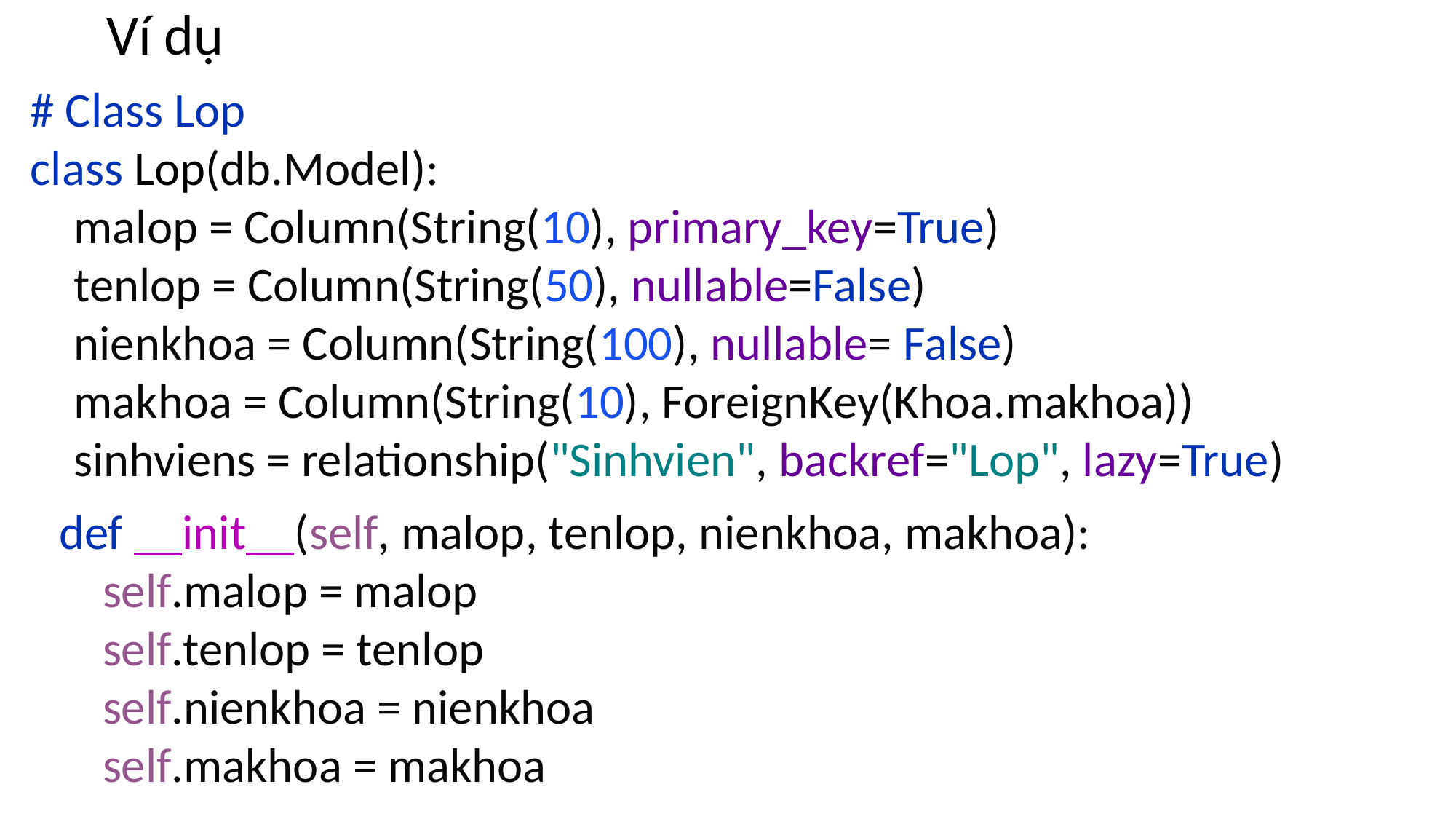

# Ví dụ
# Class Lop
class Lop(db.Model):
    malop = Column(String(10), primary_key=True)
    tenlop = Column(String(50), nullable=False)
    nienkhoa = Column(String(100), nullable= False)
    makhoa = Column(String(10), ForeignKey(Khoa.makhoa))
    sinhviens = relationship("Sinhvien", backref="Lop", lazy=True)
def __init__(self, malop, tenlop, nienkhoa, makhoa):
    self.malop = malop
    self.tenlop = tenlop
    self.nienkhoa = nienkhoa
    self.makhoa = makhoa